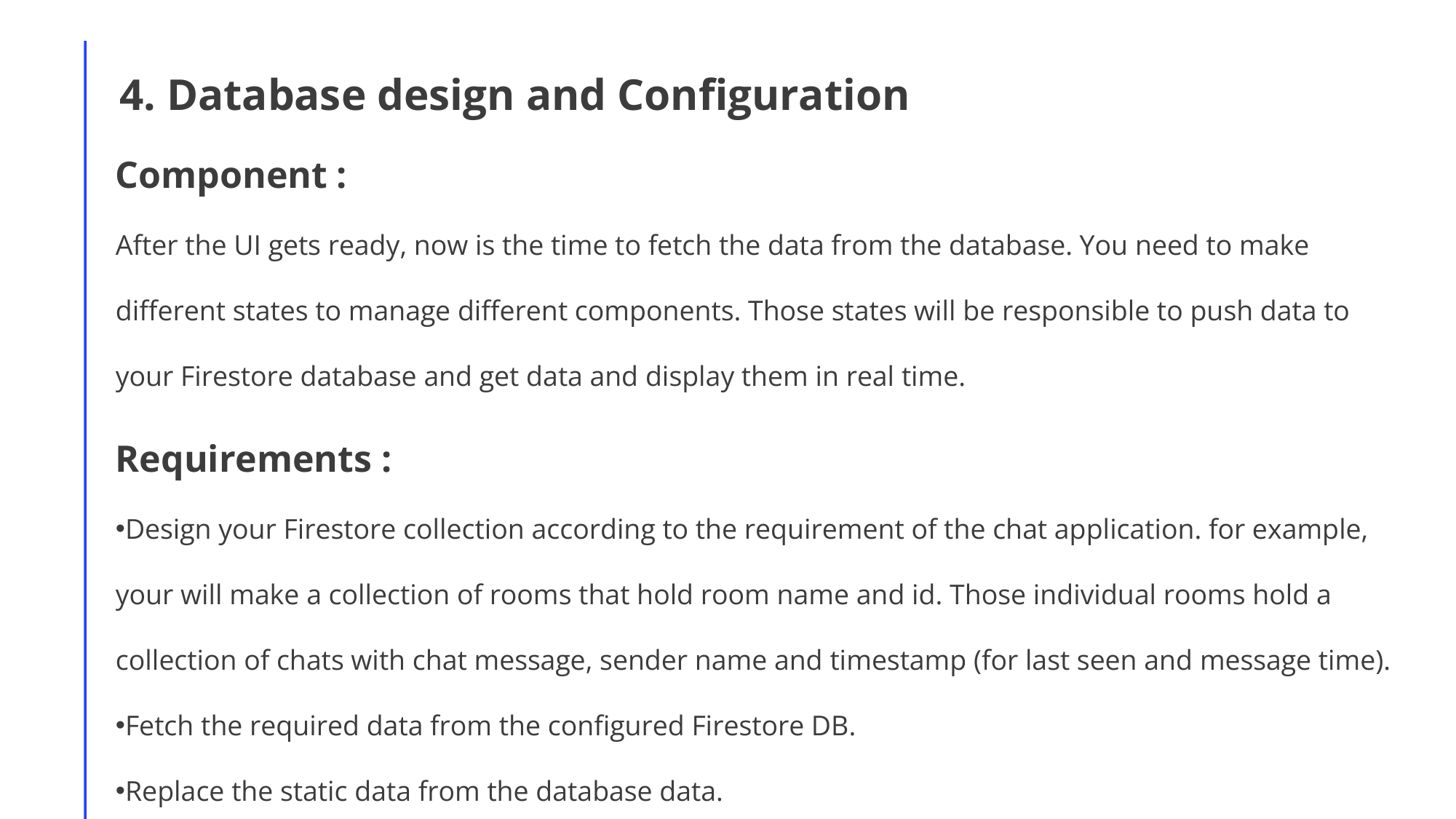

4. Database design and Configuration
Component :
After the UI gets ready, now is the time to fetch the data from the database. You need to make different states to manage different components. Those states will be responsible to push data to your Firestore database and get data and display them in real time.
Requirements :
Design your Firestore collection according to the requirement of the chat application. for example, your will make a collection of rooms that hold room name and id. Those individual rooms hold a collection of chats with chat message, sender name and timestamp (for last seen and message time).
Fetch the required data from the configured Firestore DB.
Replace the static data from the database data.